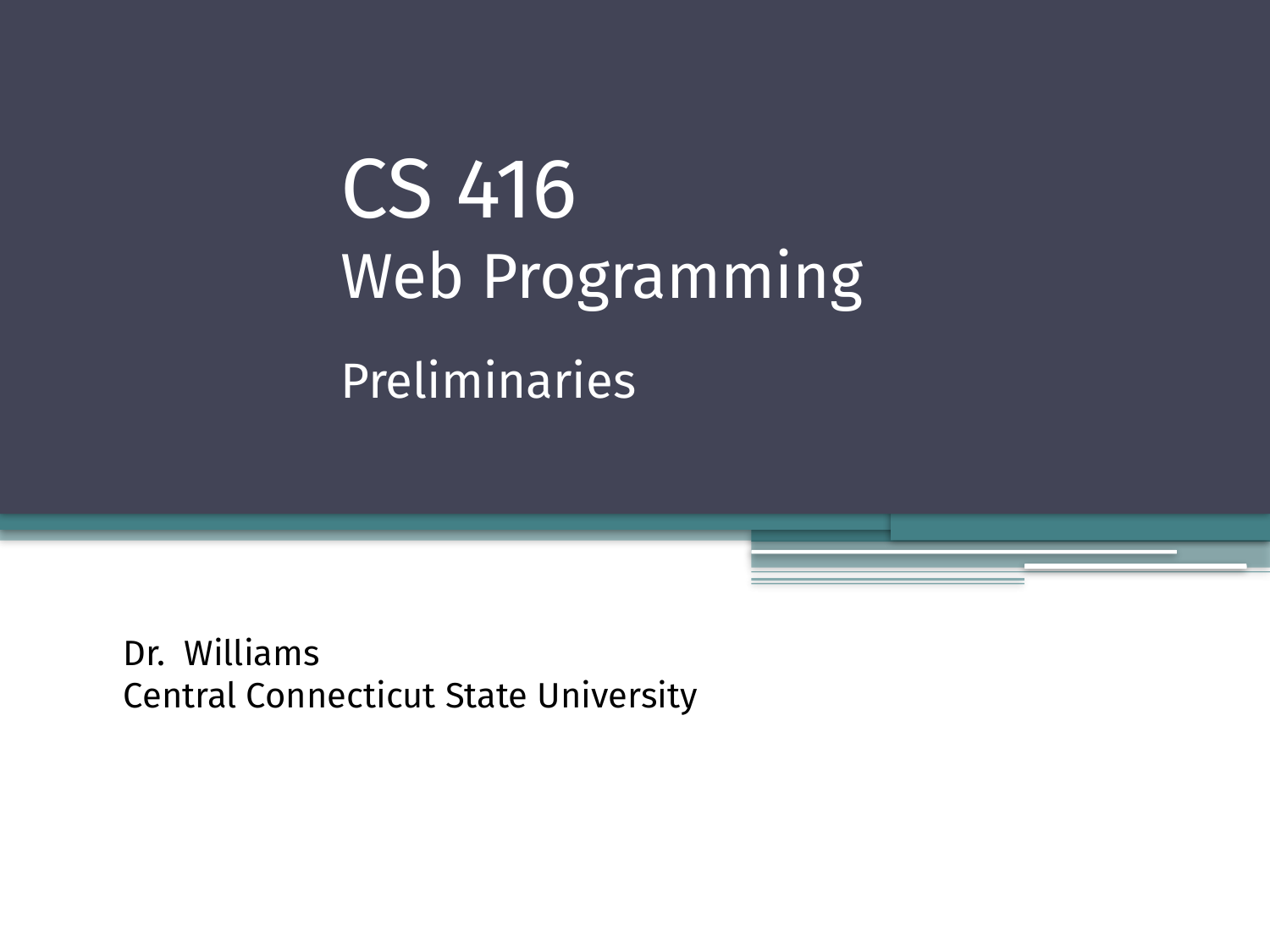

# CS 416 Web Programming Preliminaries

Dr.  Williams
Central Connecticut State University